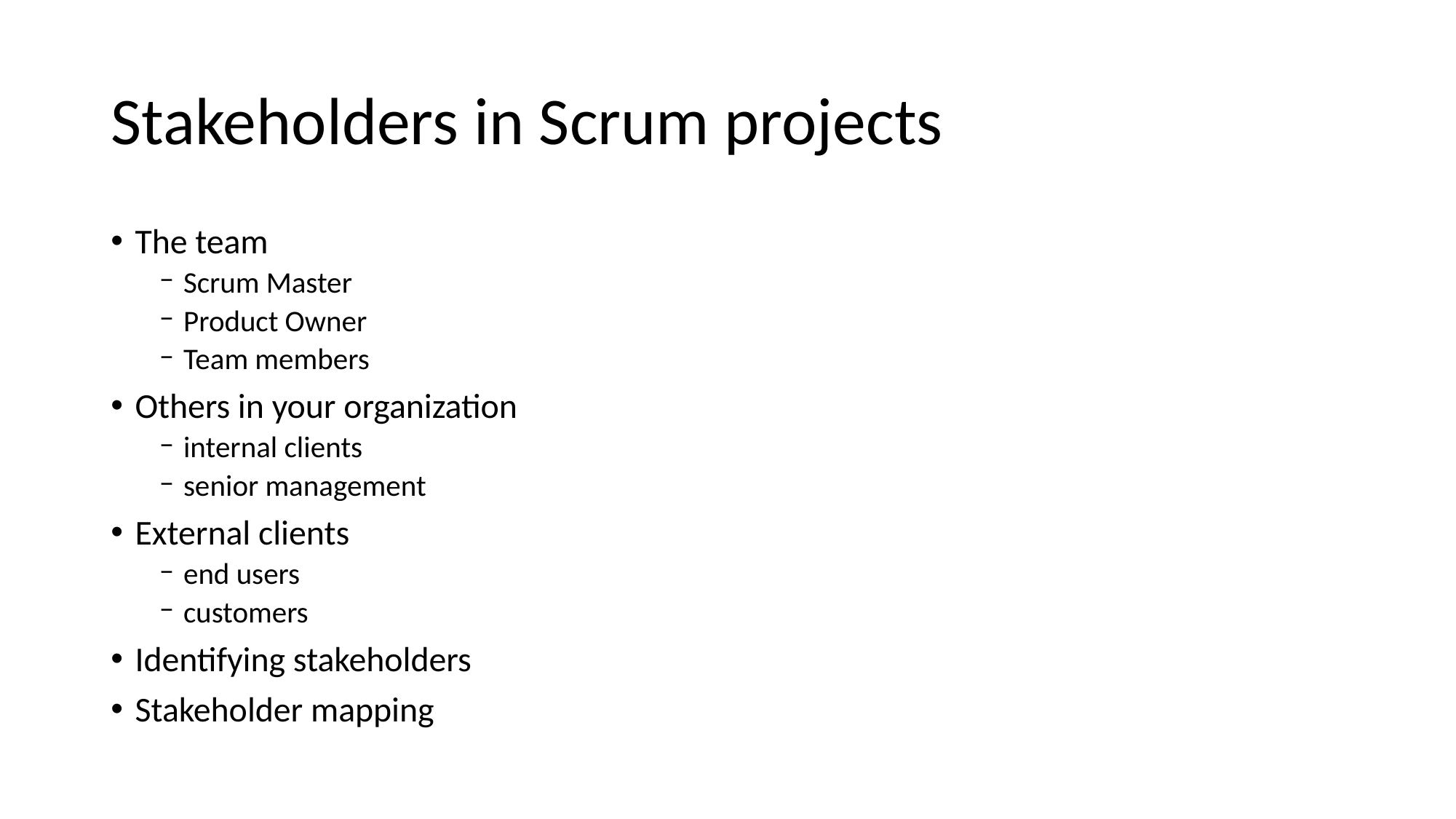

# Stakeholders in Scrum projects
The team
Scrum Master
Product Owner
Team members
Others in your organization
internal clients
senior management
External clients
end users
customers
Identifying stakeholders
Stakeholder mapping